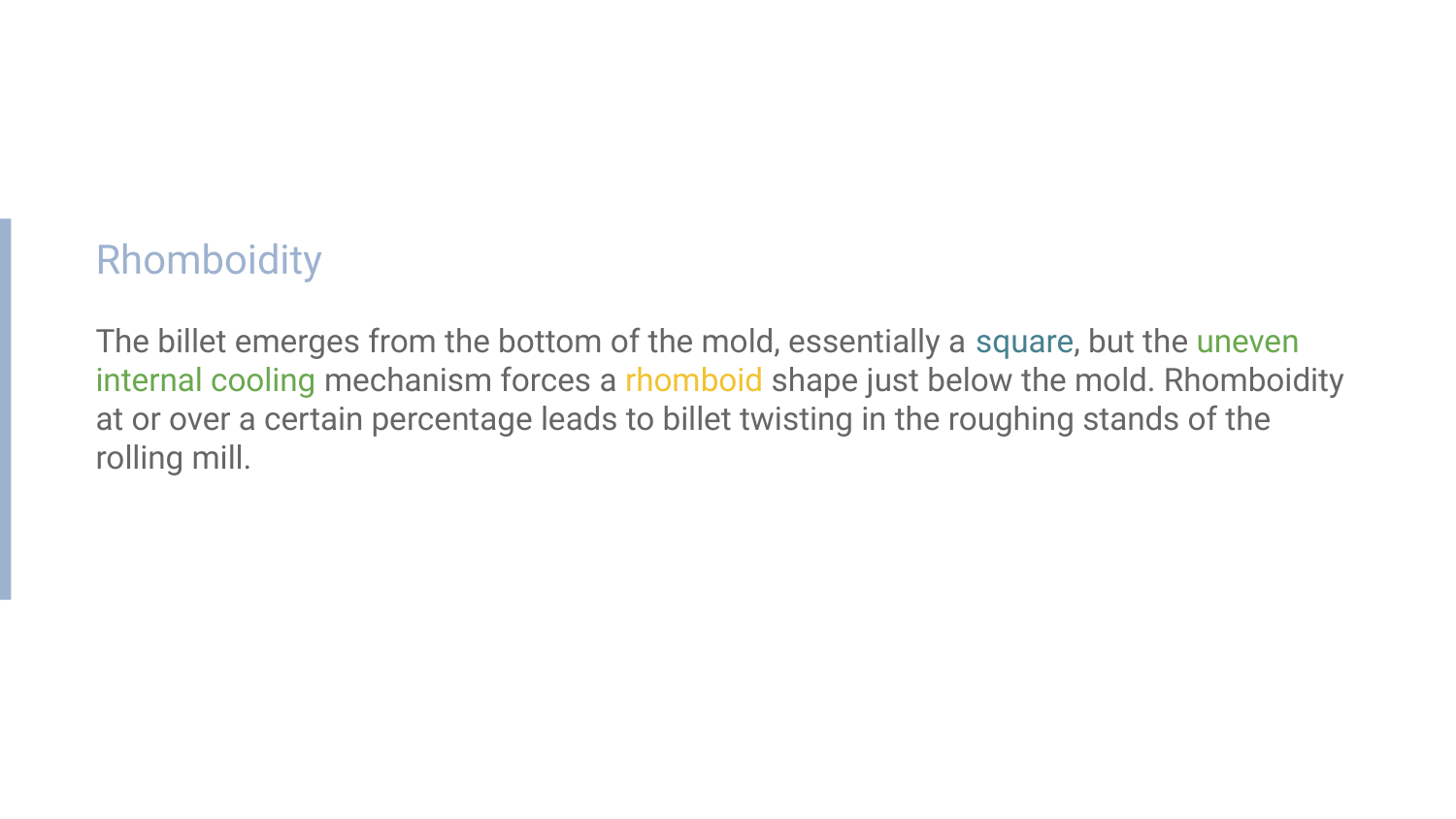

Rhomboidity

The billet emerges from the bottom of the mold, essentially a square, but the uneven internal cooling mechanism forces a rhomboid shape just below the mold. Rhomboidity at or over a certain percentage leads to billet twisting in the roughing stands of the rolling mill.